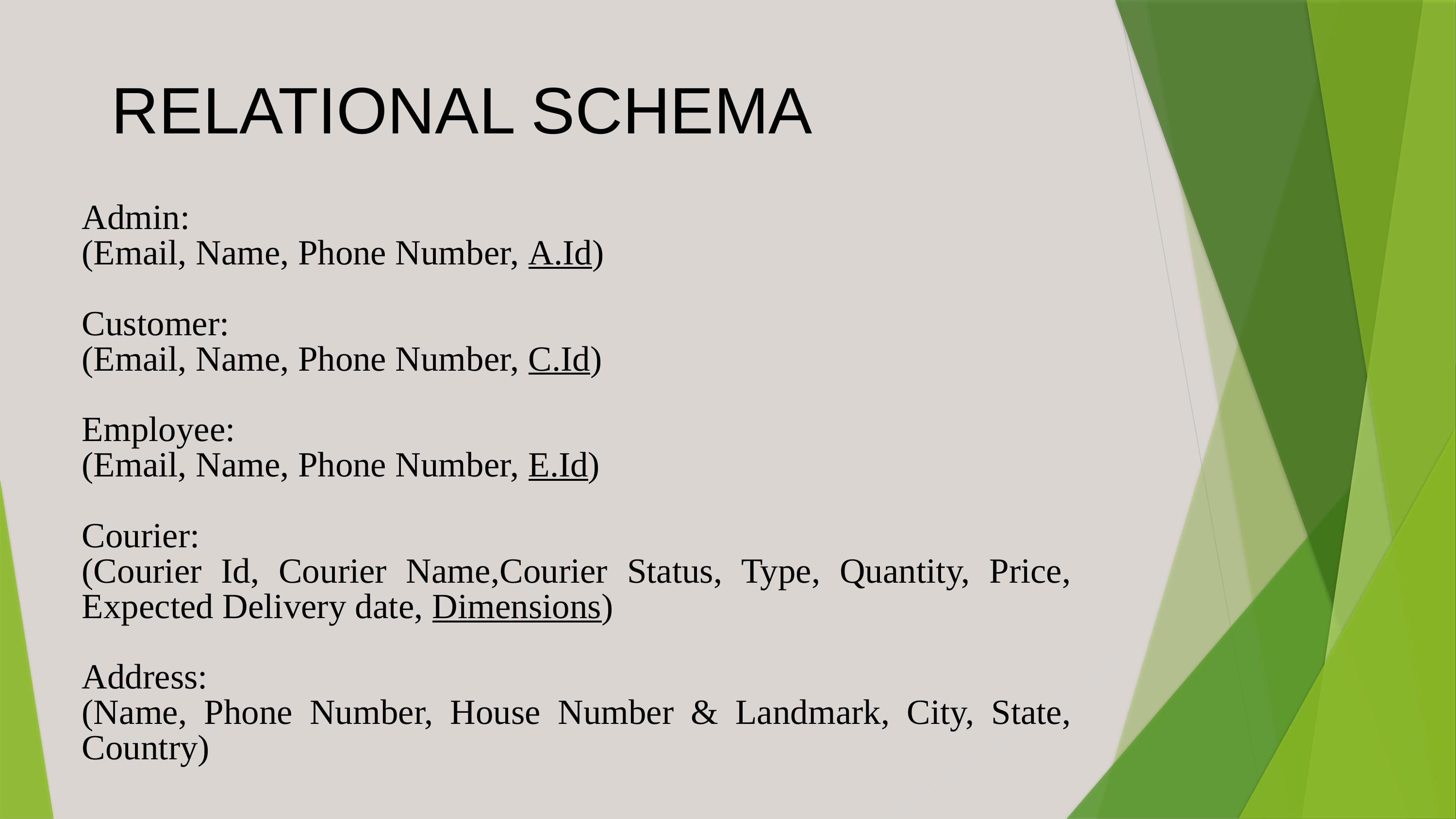

RELATIONAL SCHEMA
Admin:
(Email, Name, Phone Number, A.Id)

Customer:
(Email, Name, Phone Number, C.Id)

Employee:
(Email, Name, Phone Number, E.Id)

Courier:
(Courier Id, Courier Name,Courier Status, Type, Quantity, Price, Expected Delivery date, Dimensions)

Address:
(Name, Phone Number, House Number & Landmark, City, State, Country)